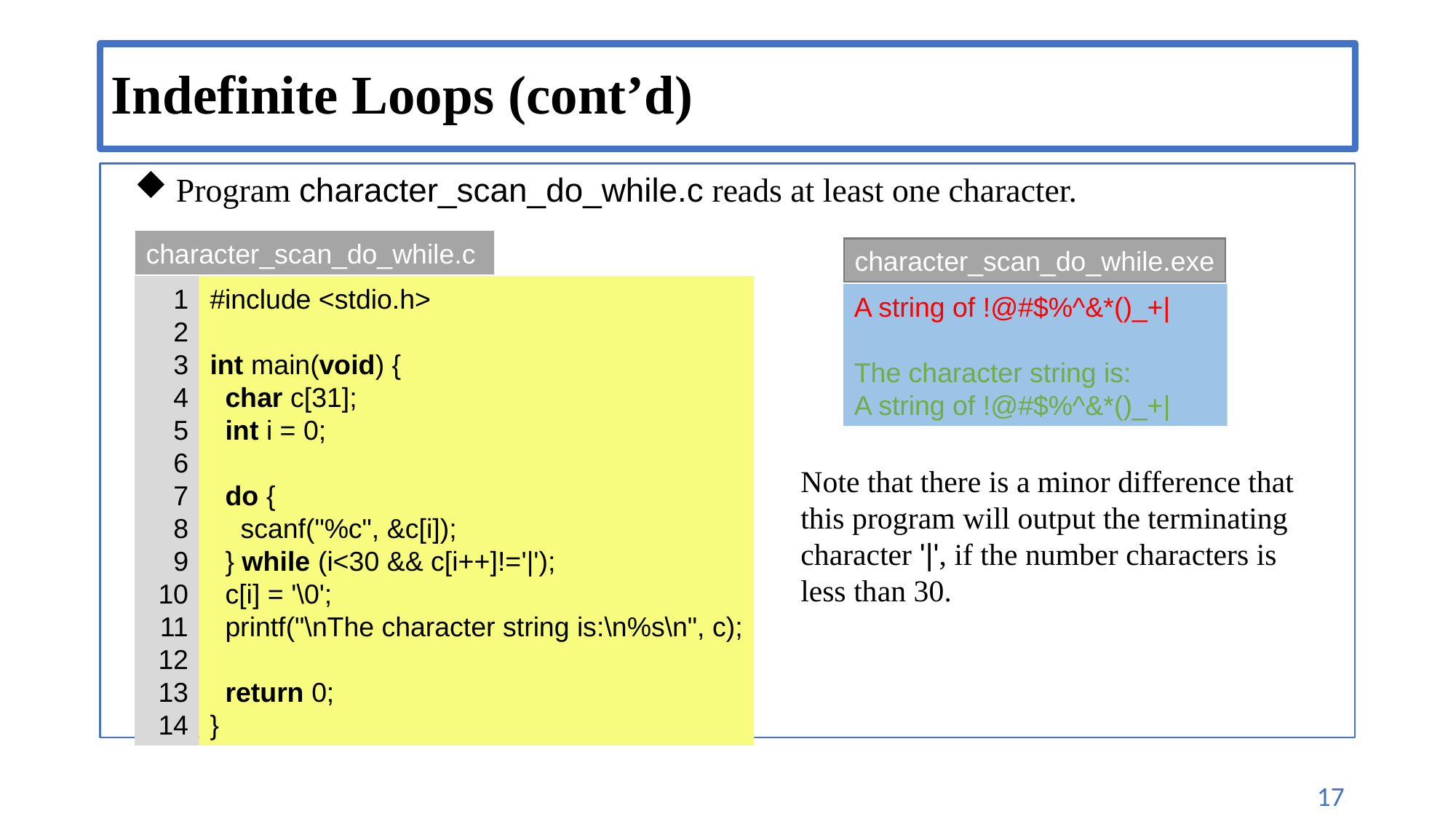

# Indefinite Loops (cont’d)
Program character_scan_do_while.c reads at least one character.
character_scan_do_while.c
1
2
3
4
5
6
7
8
9
10
11
12
13
14
#include <stdio.h>

int main(void) {
  char c[31];
  int i = 0;

  do {
    scanf("%c", &c[i]);
  } while (i<30 && c[i++]!='|');
  c[i] = '\0';
  printf("\nThe character string is:\n%s\n", c);

  return 0;
}
character_scan_do_while.exe
A string of !@#$%^&*()_+|

The character string is:
A string of !@#$%^&*()_+|
Note that there is a minor difference that this program will output the terminating character '|', if the number characters is less than 30.